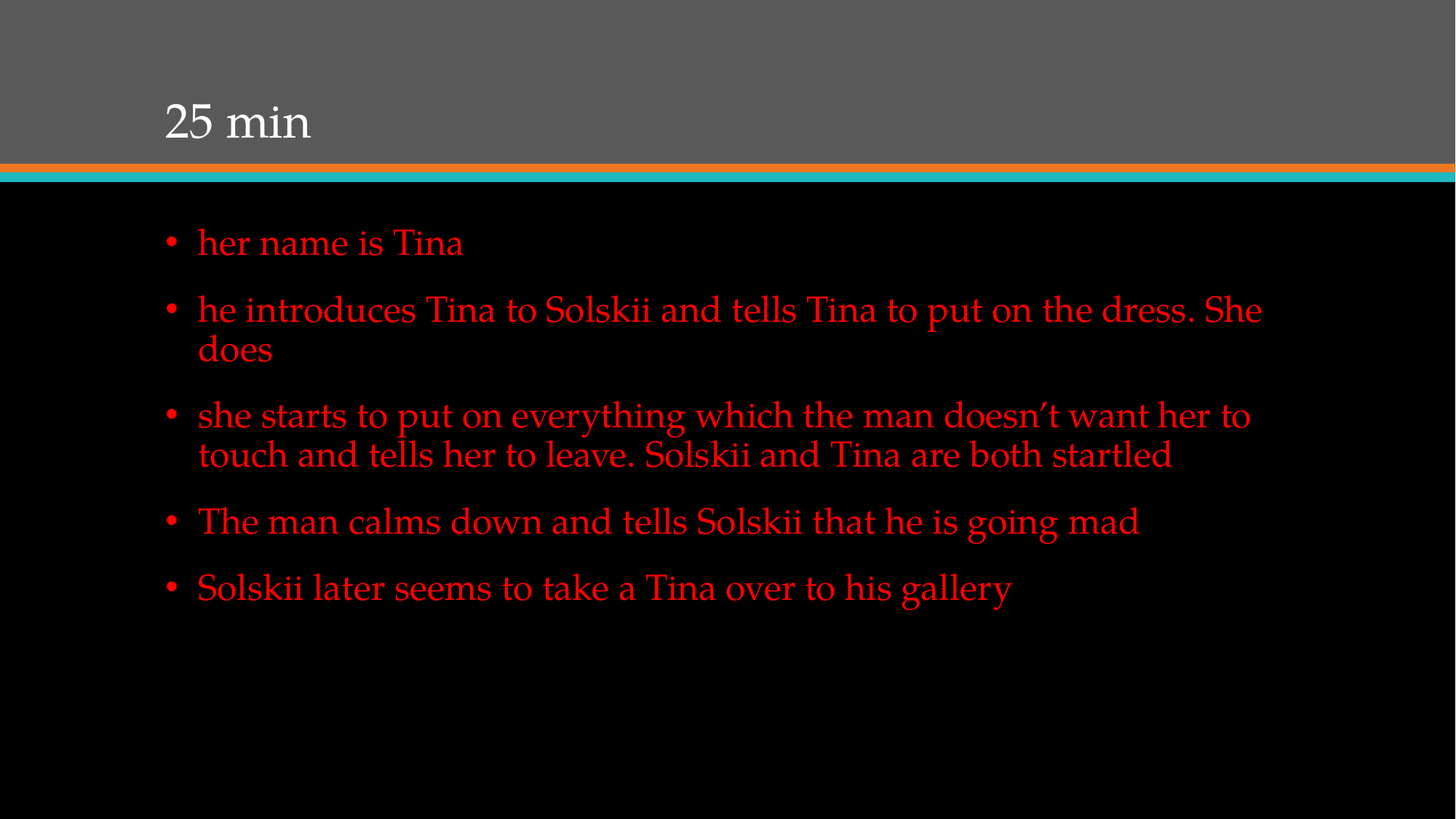

# 25 min
her name is Tina
he introduces Tina to Solskii and tells Tina to put on the dress. She does
she starts to put on everything which the man doesn’t want her to touch and tells her to leave. Solskii and Tina are both startled
The man calms down and tells Solskii that he is going mad
Solskii later seems to take a Tina over to his gallery